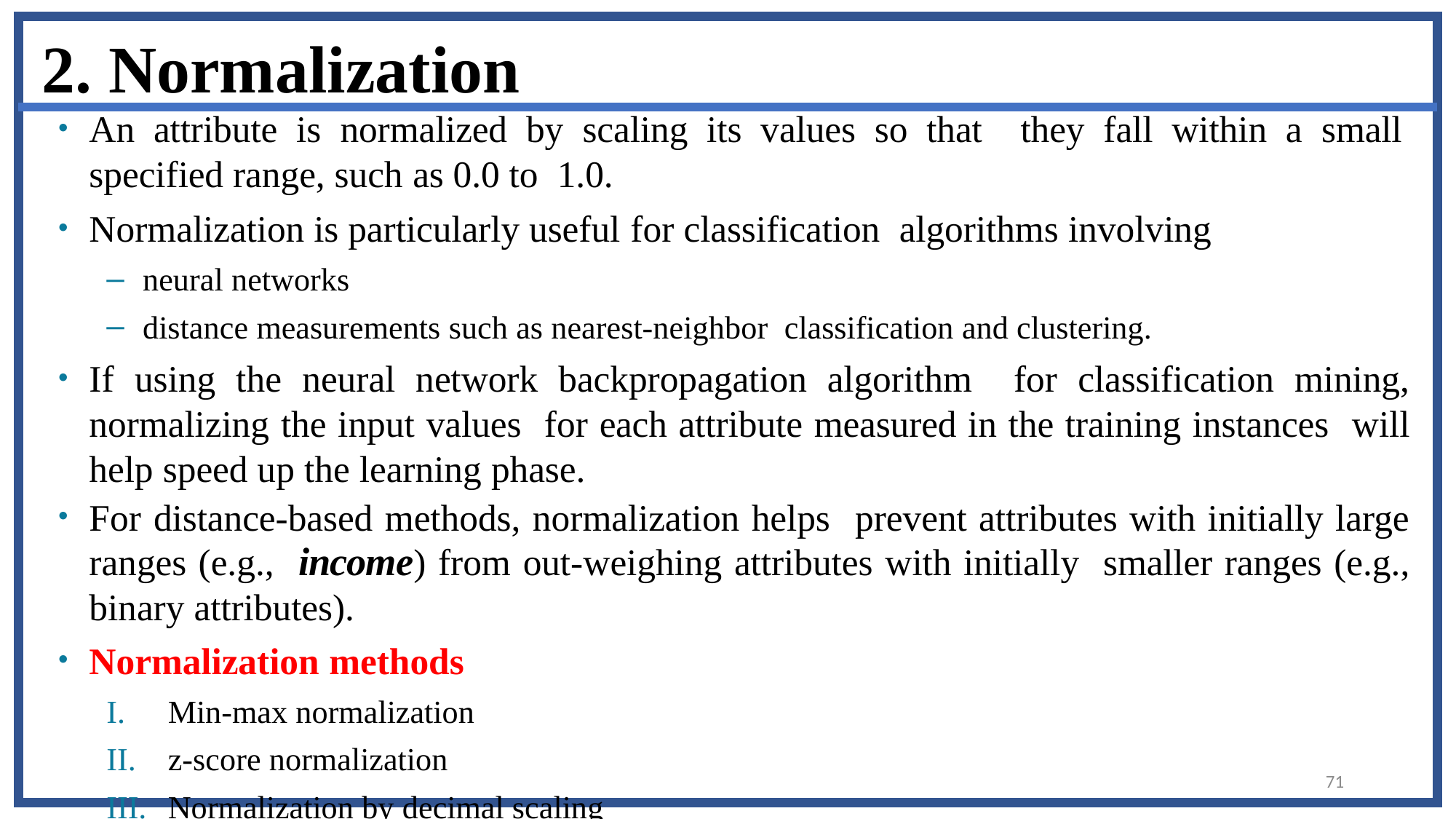

# 2. Normalization
An attribute is normalized by scaling its values so that  they fall within a small specified range, such as 0.0 to  1.0.
Normalization is particularly useful for classification  algorithms involving
neural networks
distance measurements such as nearest-neighbor  classification and clustering.
If using the neural network backpropagation algorithm  for classification mining, normalizing the input values  for each attribute measured in the training instances  will help speed up the learning phase.
For distance-based methods, normalization helps  prevent attributes with initially large ranges (e.g.,  income) from out-weighing attributes with initially  smaller ranges (e.g., binary attributes).
Normalization methods
Min-max normalization
z-score normalization
Normalization by decimal scaling
71